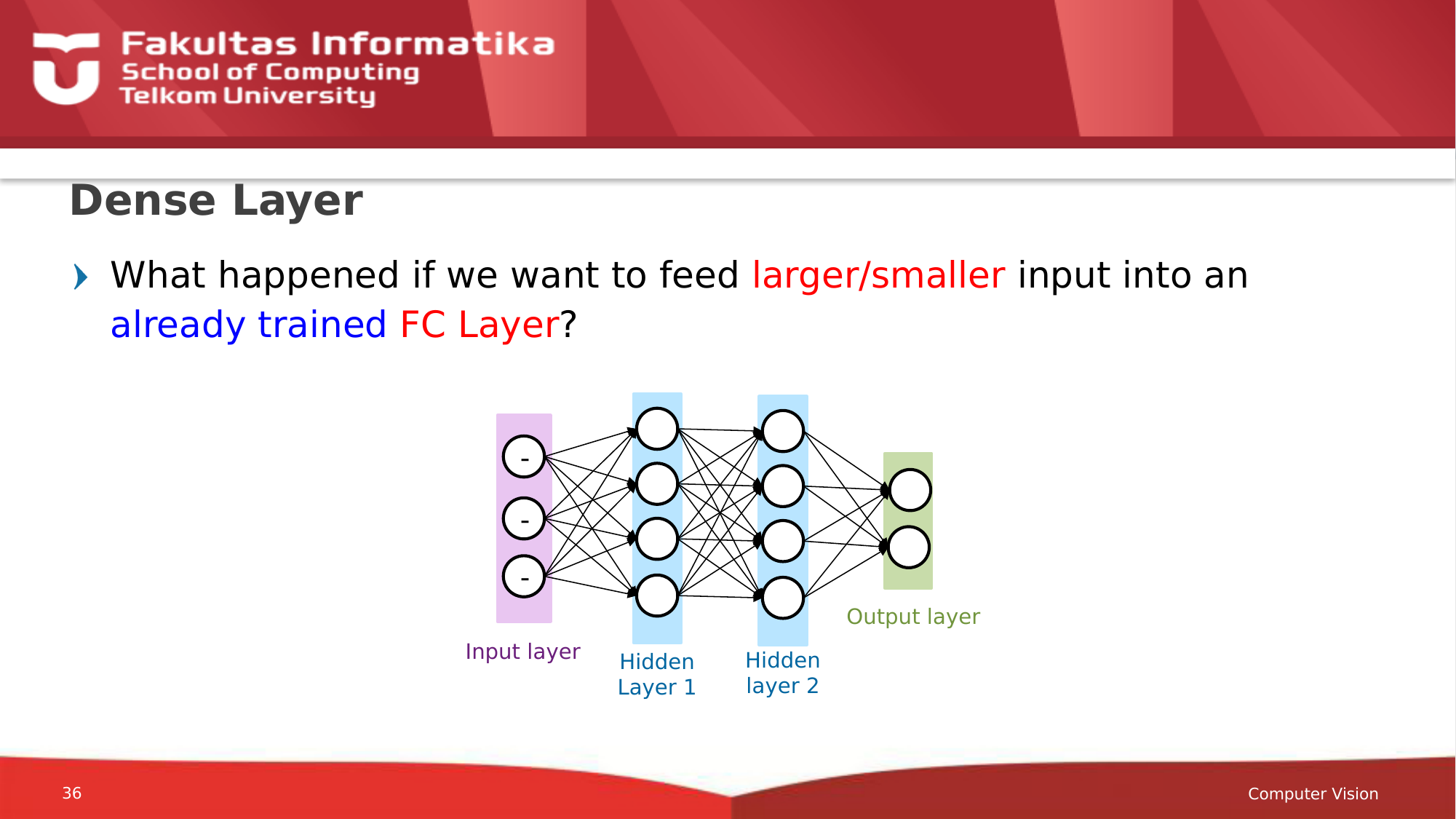

# Dense Layer
What happened if we want to feed larger/smaller input into an already trained FC Layer?

-

-

-

Output layer
Input layer
Hidden
layer 2
Hidden
Layer 1
Computer Vision
36